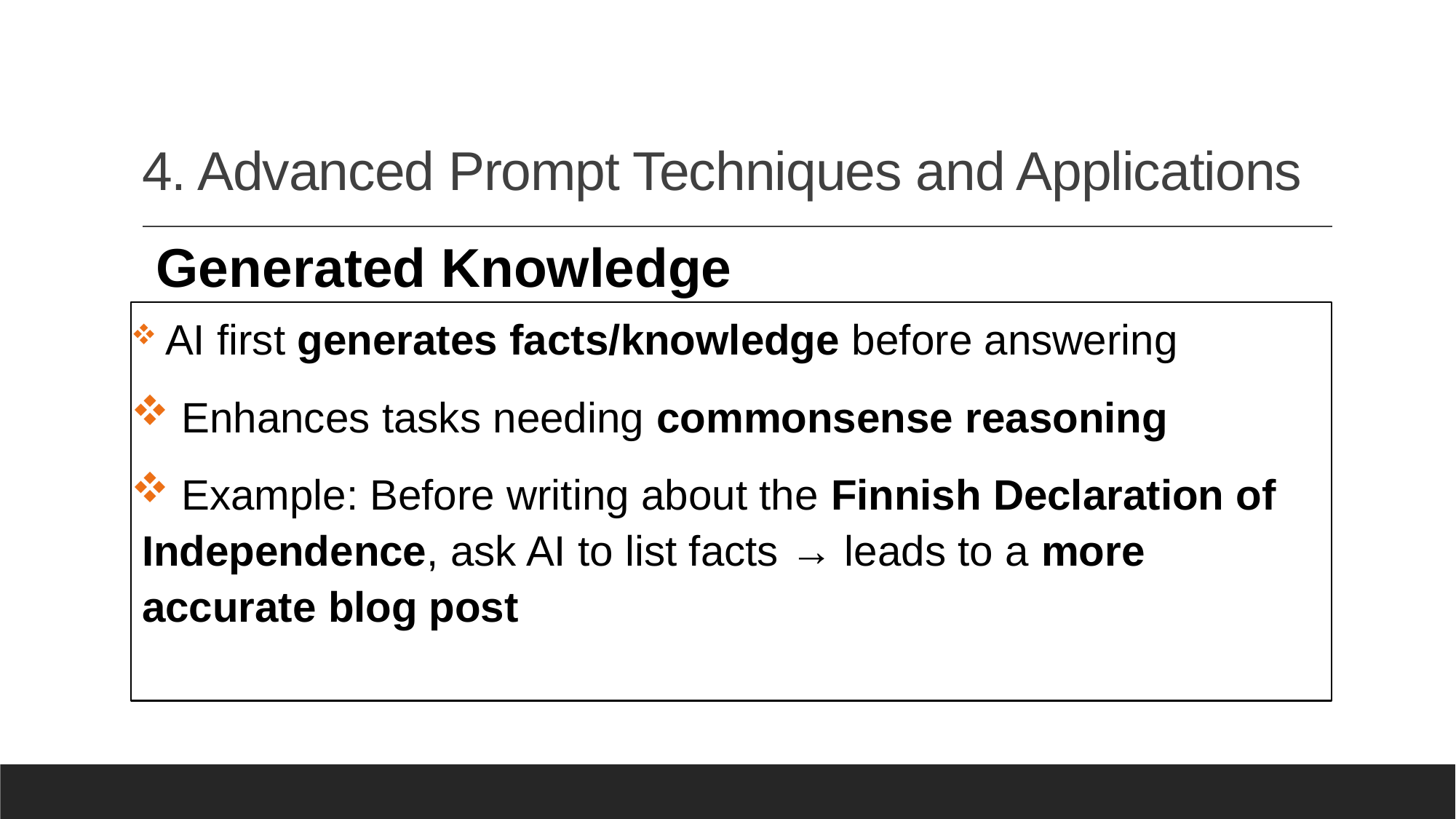

# 4. Advanced Prompt Techniques and Applications
Generated Knowledge
 AI first generates facts/knowledge before answering
 Enhances tasks needing commonsense reasoning
 Example: Before writing about the Finnish Declaration of Independence, ask AI to list facts → leads to a more accurate blog post